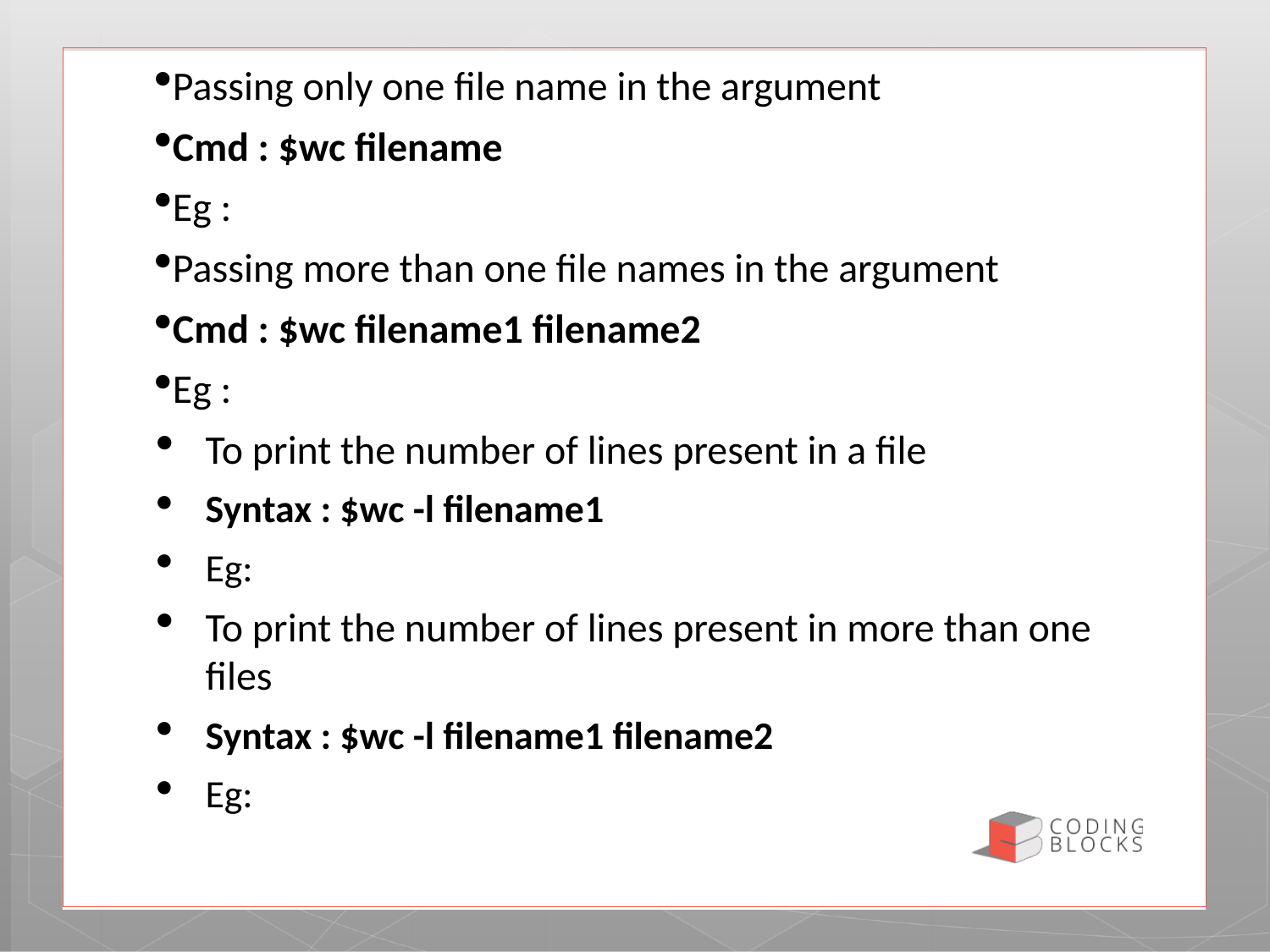

Passing only one file name in the argument
Cmd : $wc filename
Eg :
Passing more than one file names in the argument
Cmd : $wc filename1 filename2
Eg :
To print the number of lines present in a file
Syntax : $wc -l filename1
Eg:
To print the number of lines present in more than one files
Syntax : $wc -l filename1 filename2
Eg: